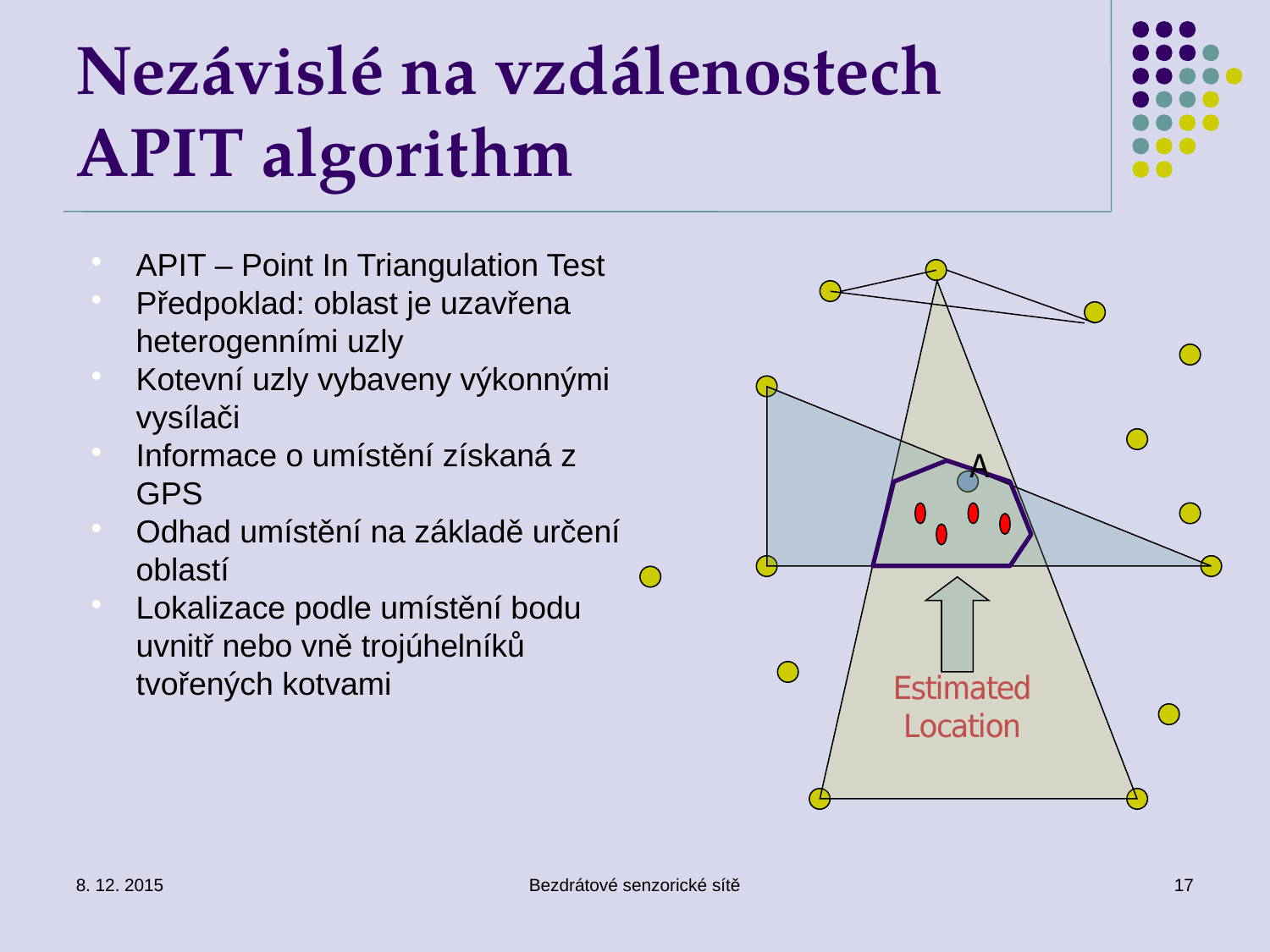

Nezávislé na vzdálenostech
APIT algorithm
APIT – Point In Triangulation Test
Předpoklad: oblast je uzavřena heterogenními uzly
Kotevní uzly vybaveny výkonnými vysílači
Informace o umístění získaná z GPS
Odhad umístění na základě určení oblastí
Lokalizace podle umístění bodu uvnitř nebo vně trojúhelníků tvořených kotvami

A

Estimated Location

8. 12. 2015
Bezdrátové senzorické sítě
17